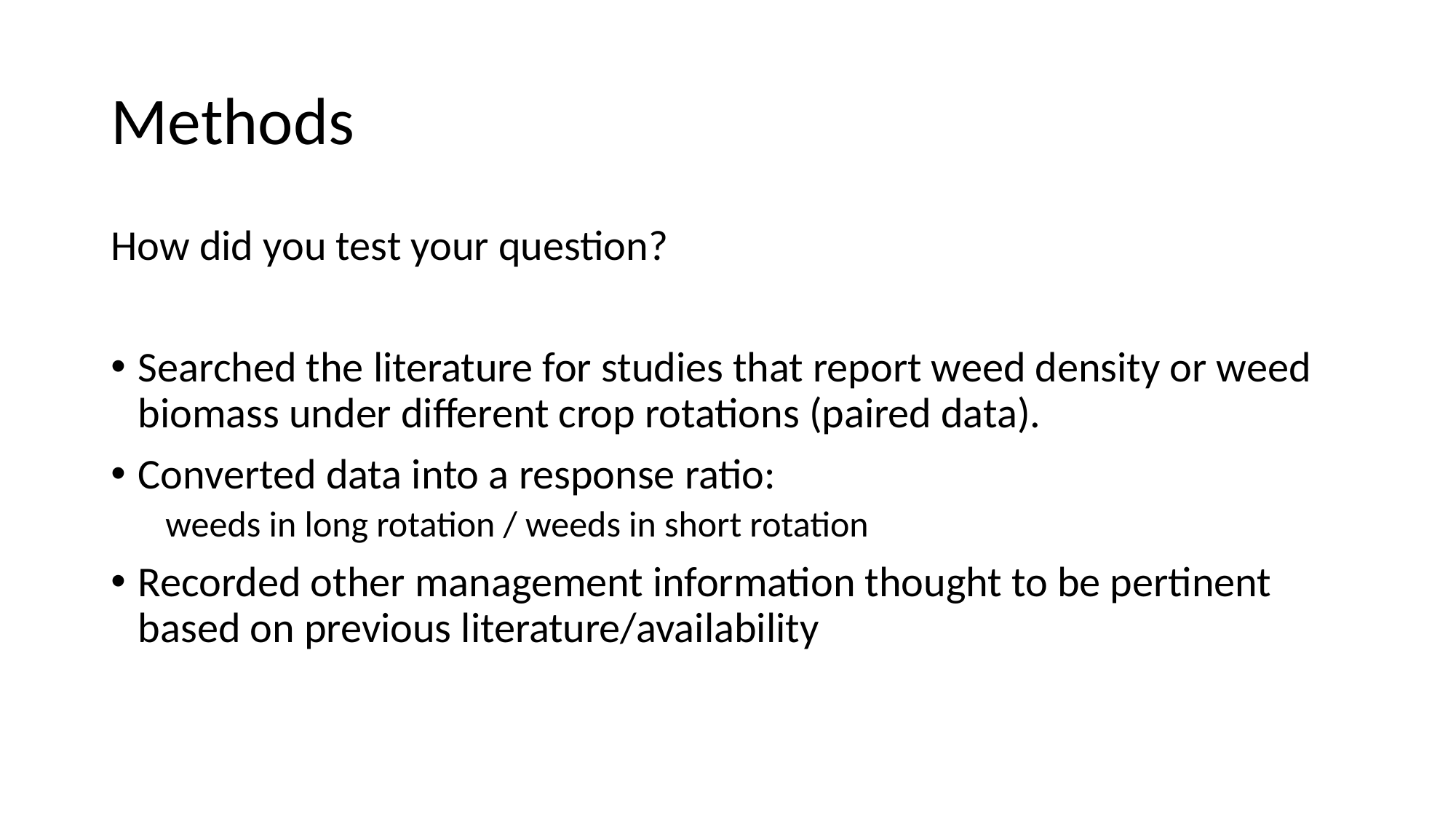

# Methods
How did you test your question?

Searched the literature for studies that report weed density or weed biomass under different crop rotations (paired data).
Converted data into a response ratio:
weeds in long rotation / weeds in short rotation
Recorded other management information thought to be pertinent based on previous literature/availability